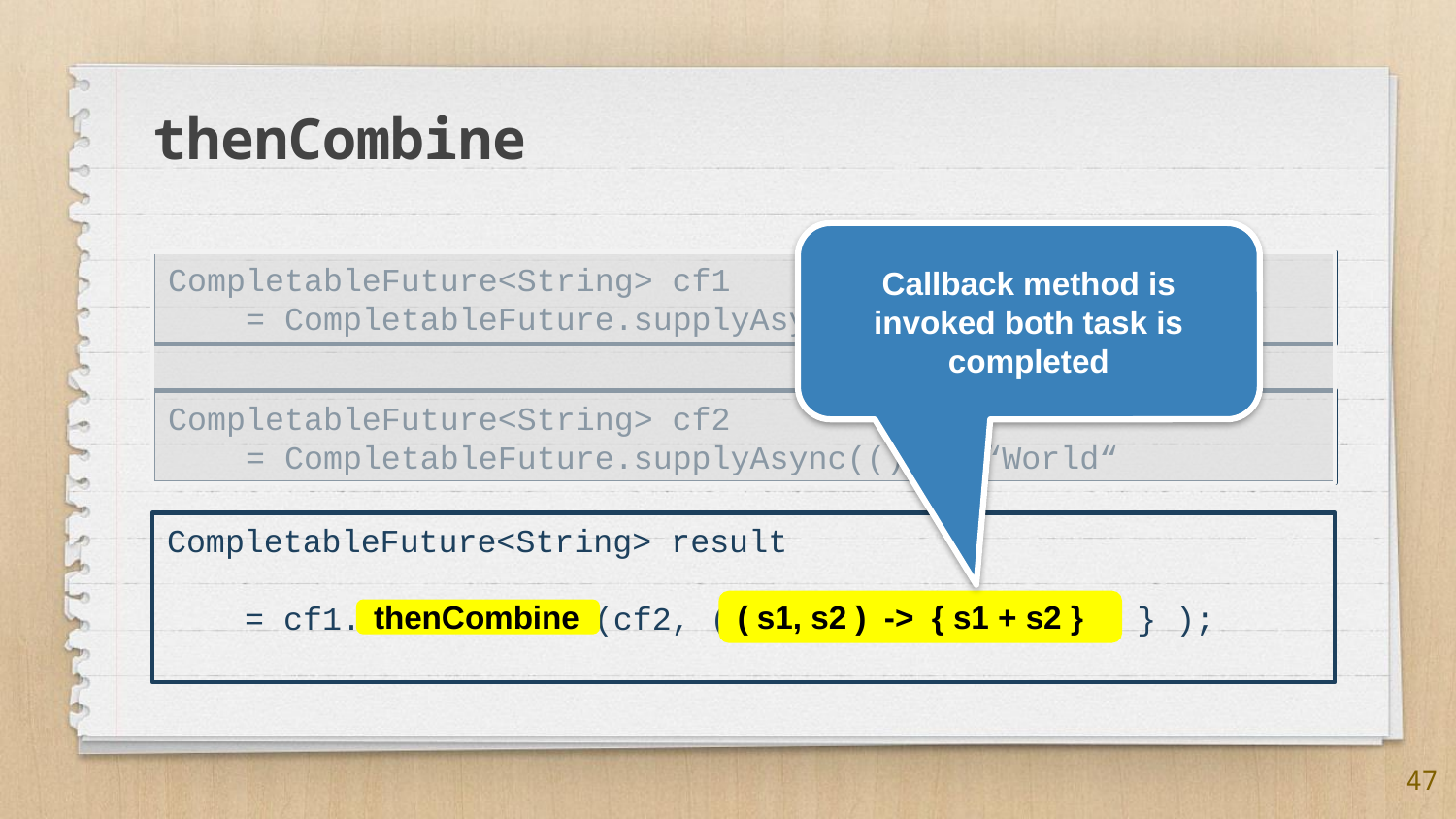

thenCombine
Callback method is invoked both task is completed

CompletableFuture<String> cf1
    = CompletableFuture.supplyAsync(() -> "Hello“
CompletableFuture<String> cf2
    = CompletableFuture.supplyAsync(() -> “World“
CompletableFuture<String> result

    = cf1.thenCombine (cf2, (s1, s2) -> { s1 + s2 } );

( s1, s2 )  ->  { s1 + s2 }
thenCombine
47